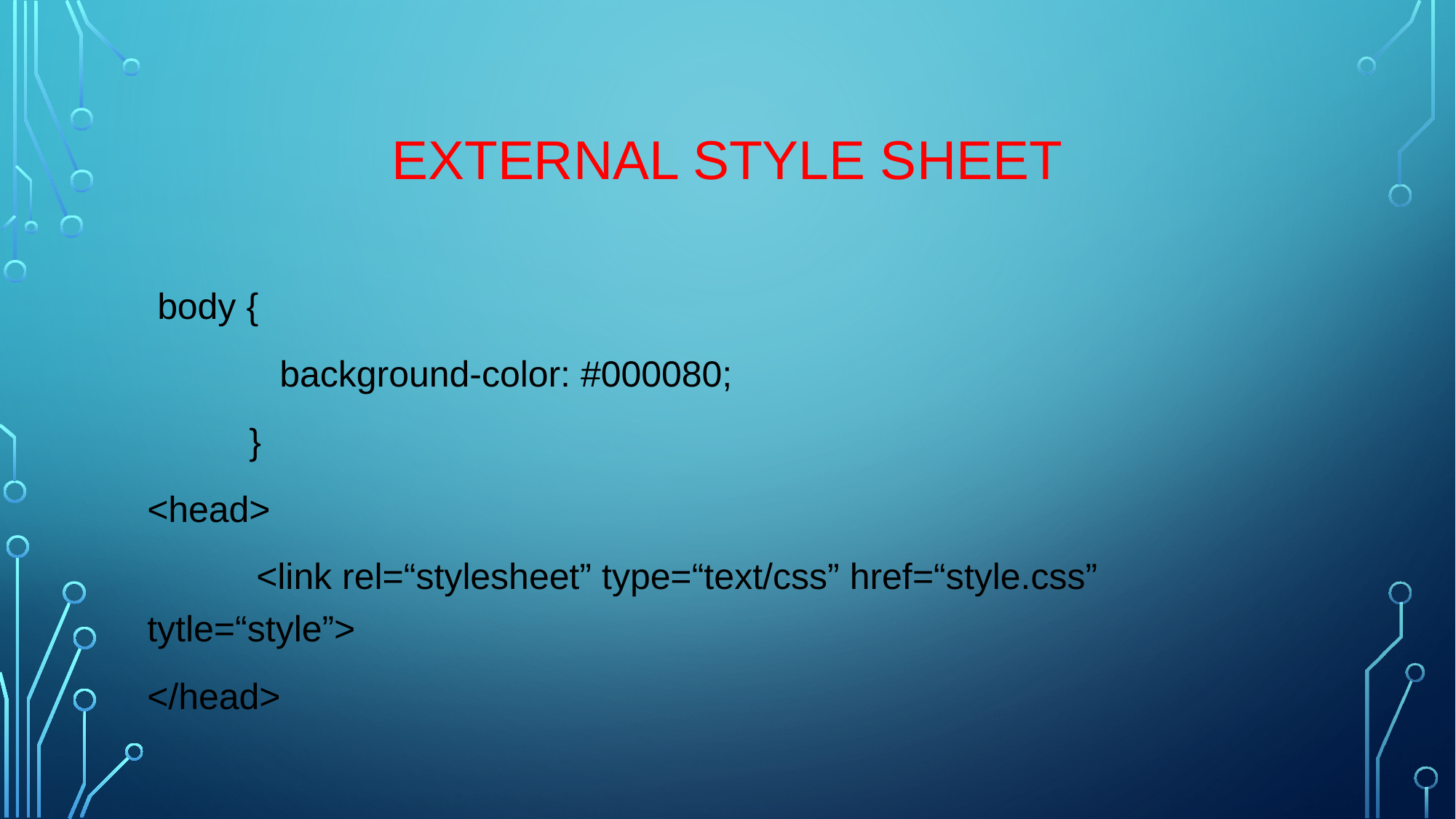

# External style sheet
 body {
             background-color: #000080;
          }
<head>
	<link rel=“stylesheet” type=“text/css” href=“style.css” tytle=“style”>
</head>